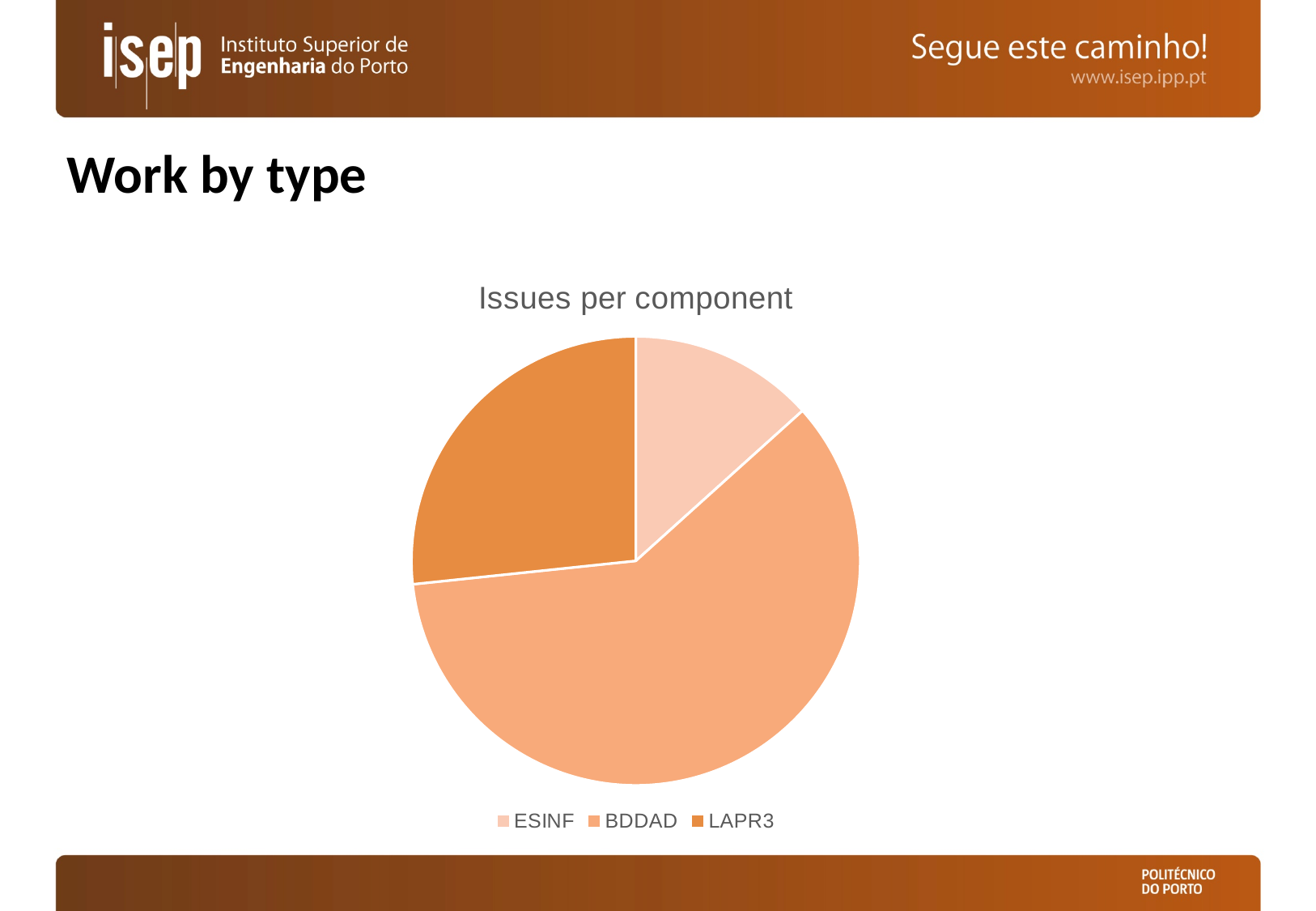

# Work by type

### Chart: Issues per component

| Category | Componente |
|---|---|
| ESINF | 0.13333333333333333 |
| BDDAD | 0.6 |
| LAPR3 | 0.26666666666666666 |